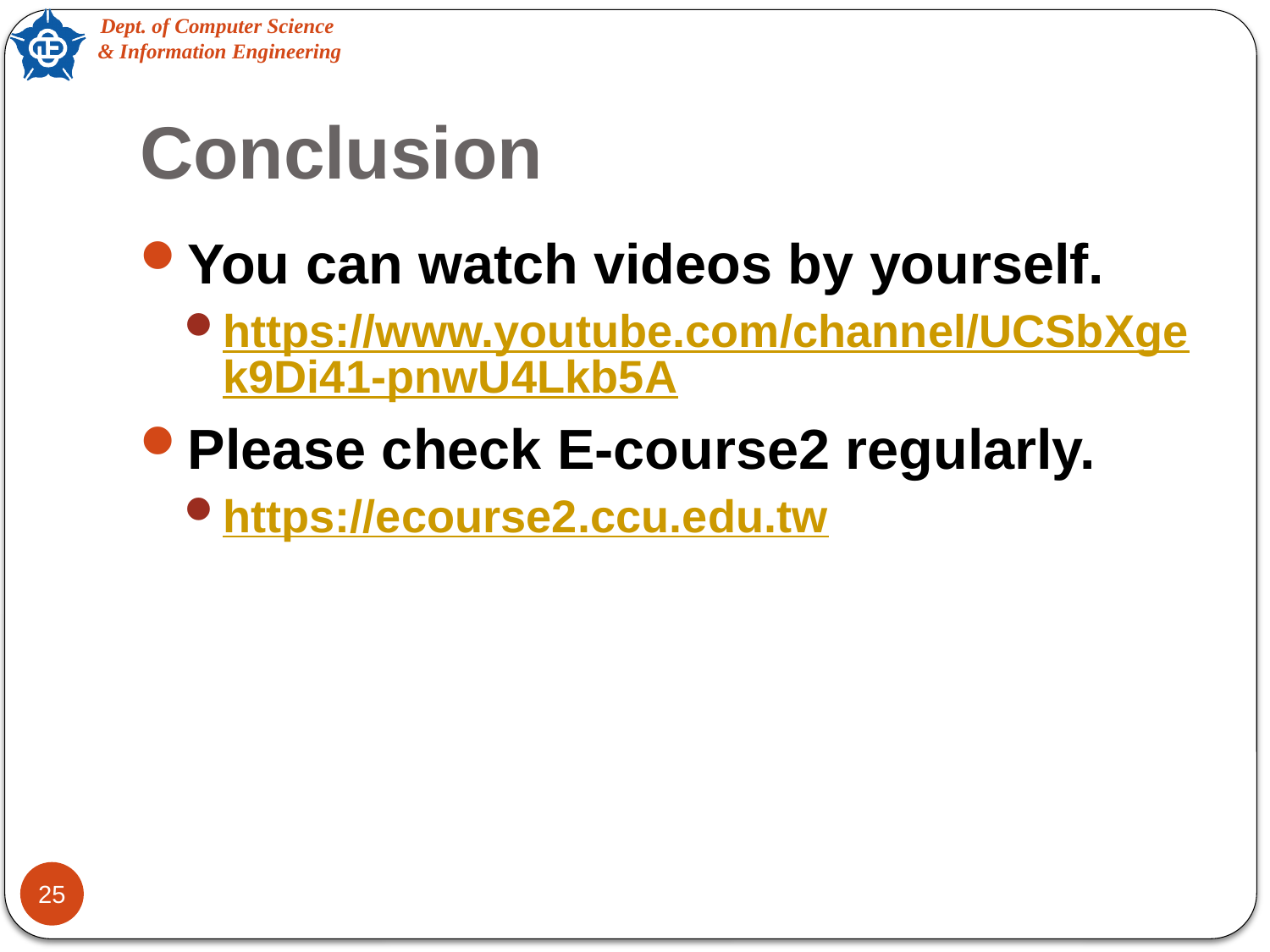

# Conclusion
You can watch videos by yourself.
https://www.youtube.com/channel/UCSbXgek9Di41-pnwU4Lkb5A
Please check E-course2 regularly.
https://ecourse2.ccu.edu.tw

25